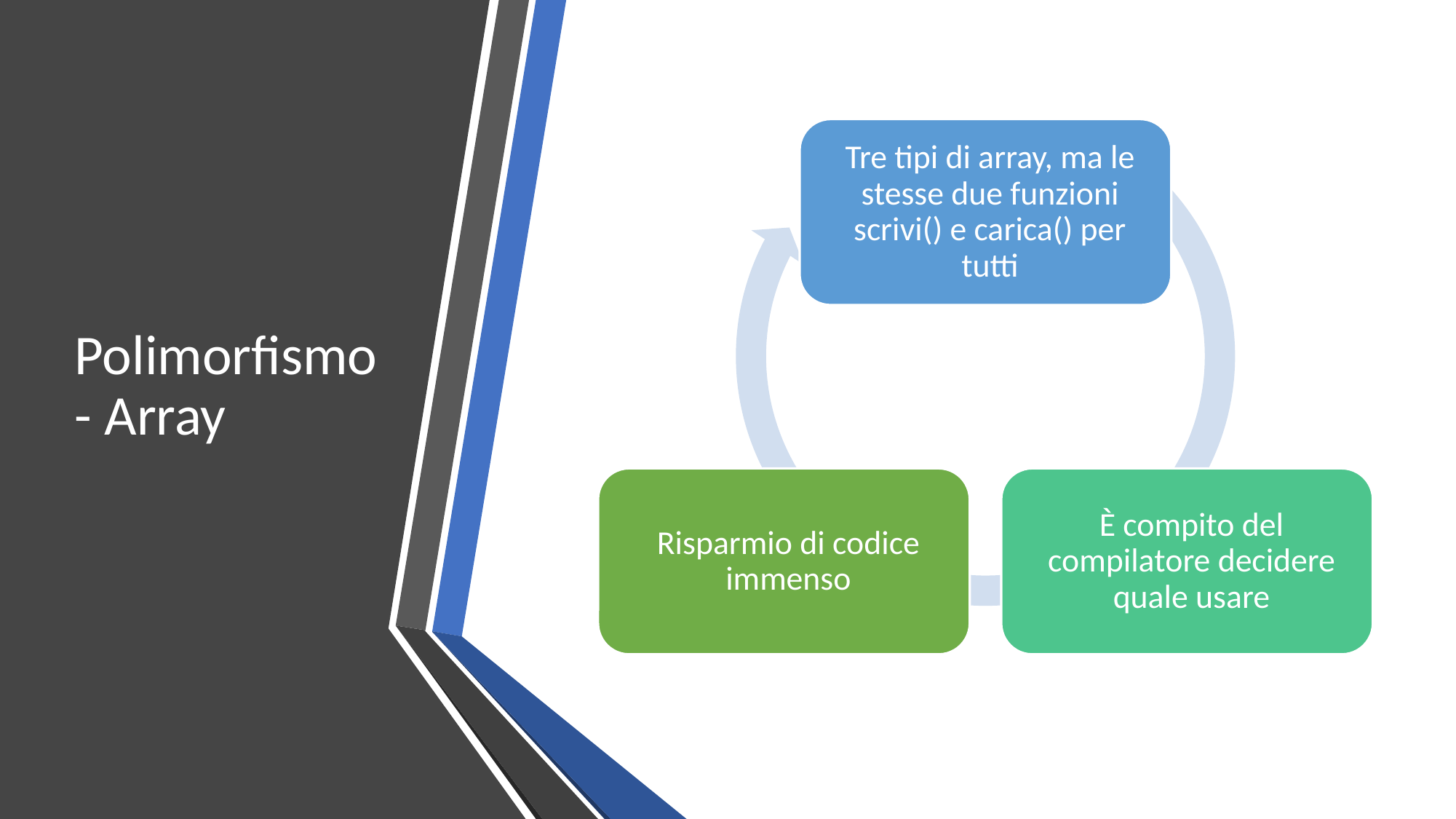

# Polimorfismo - Array
Tre tipi di array, ma le stesse due funzioni scrivi() e carica() per tutti
È compito del compilatore decidere quale usare
Risparmio di codice immenso